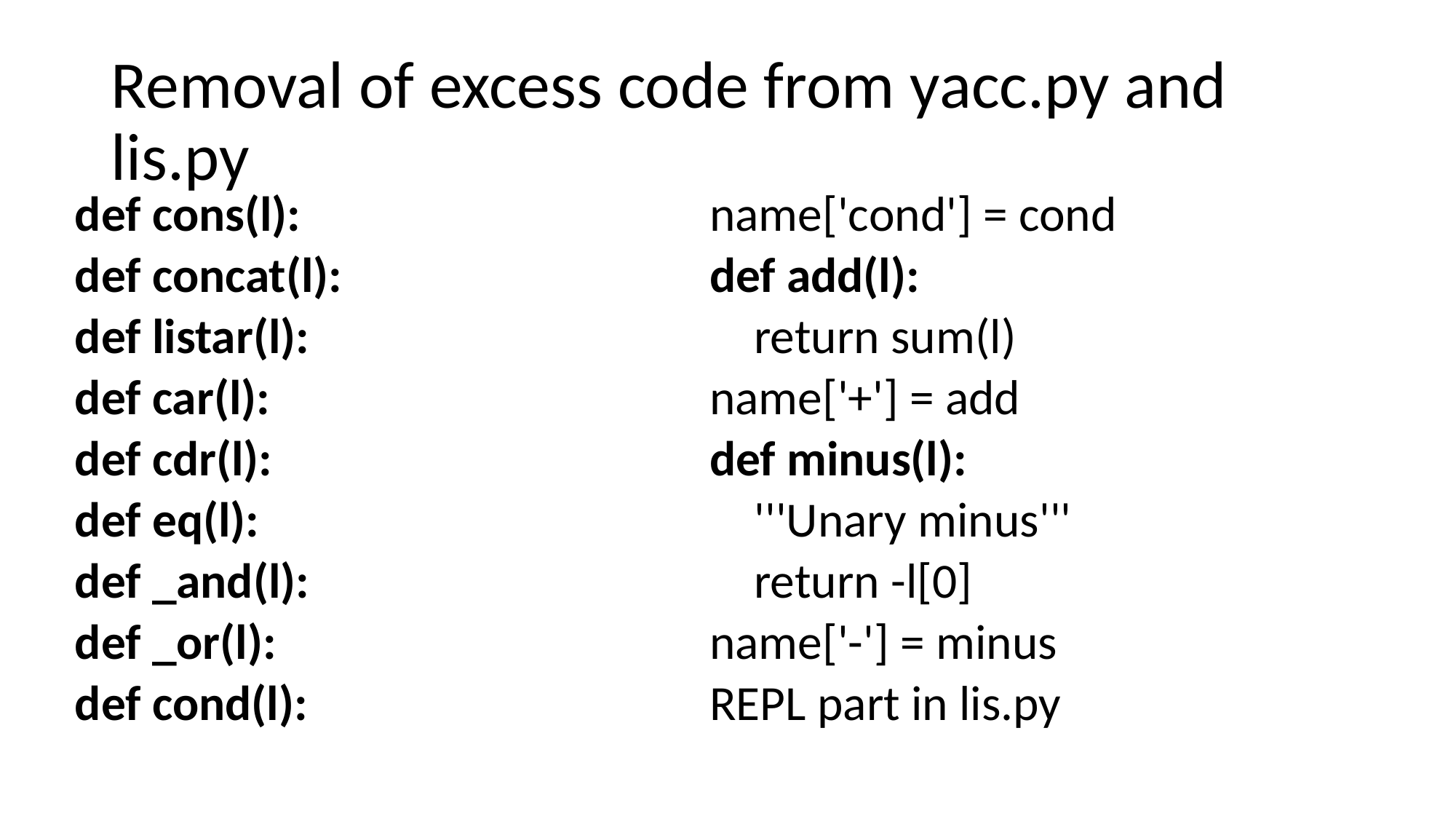

# Removal of excess code from yacc.py and lis.py
def cons(l):
def concat(l):
def listar(l):
def car(l):
def cdr(l):
def eq(l):
def _and(l):
def _or(l):
def cond(l):
name['cond'] = cond
def add(l):
    return sum(l)
name['+'] = add
def minus(l):
    '''Unary minus'''
    return -l[0]
name['-'] = minus
REPL part in lis.py